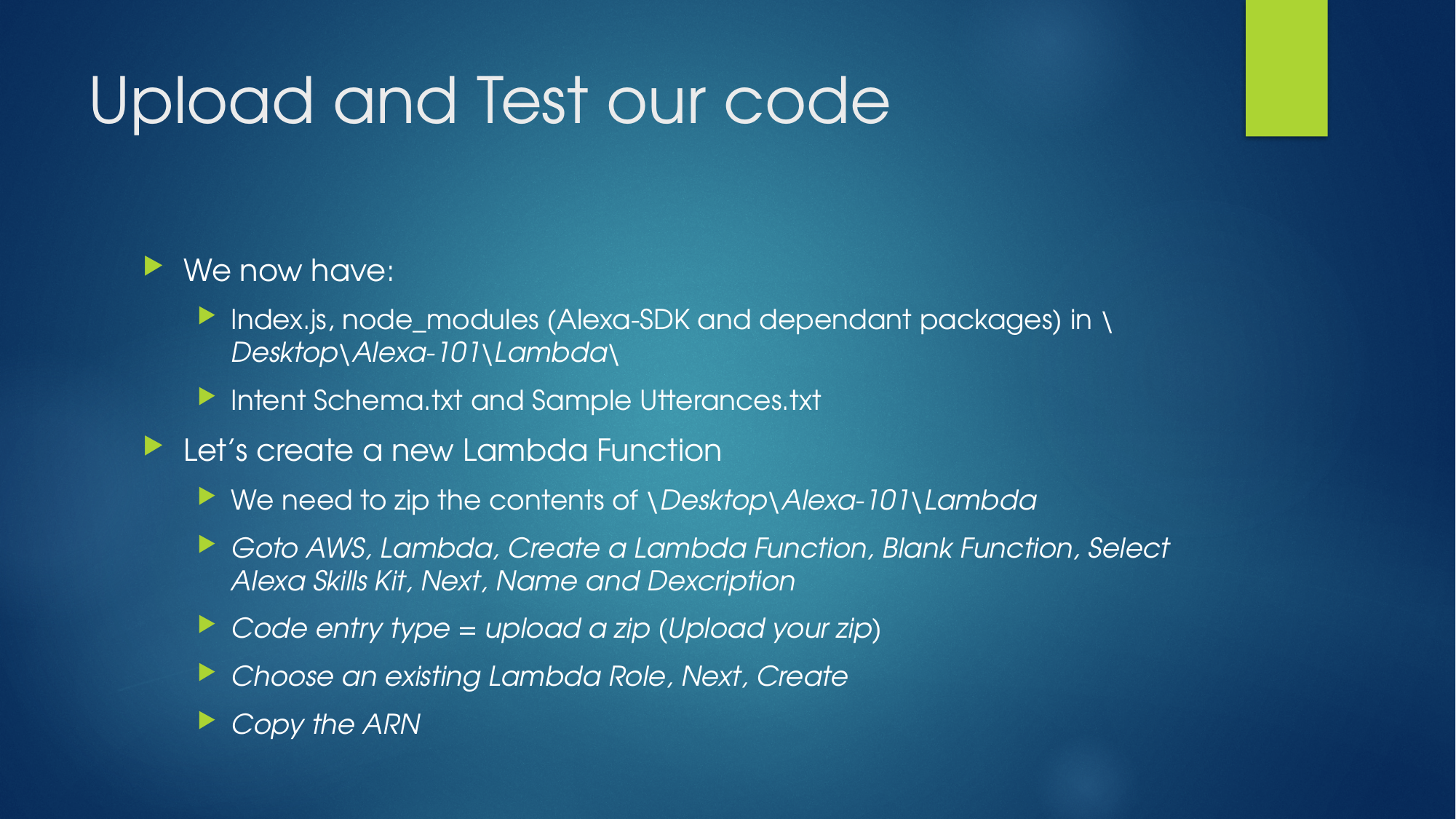

# Upload and Test our code
We now have:
Index.js, node_modules (Alexa-SDK and dependant packages) in \Desktop\Alexa-101\Lambda\
Intent Schema.txt and Sample Utterances.txt
Let’s create a new Lambda Function
We need to zip the contents of \Desktop\Alexa-101\Lambda
Goto AWS, Lambda, Create a Lambda Function, Blank Function, Select Alexa Skills Kit, Next, Name and Dexcription
Code entry type = upload a zip (Upload your zip)
Choose an existing Lambda Role, Next, Create
Copy the ARN